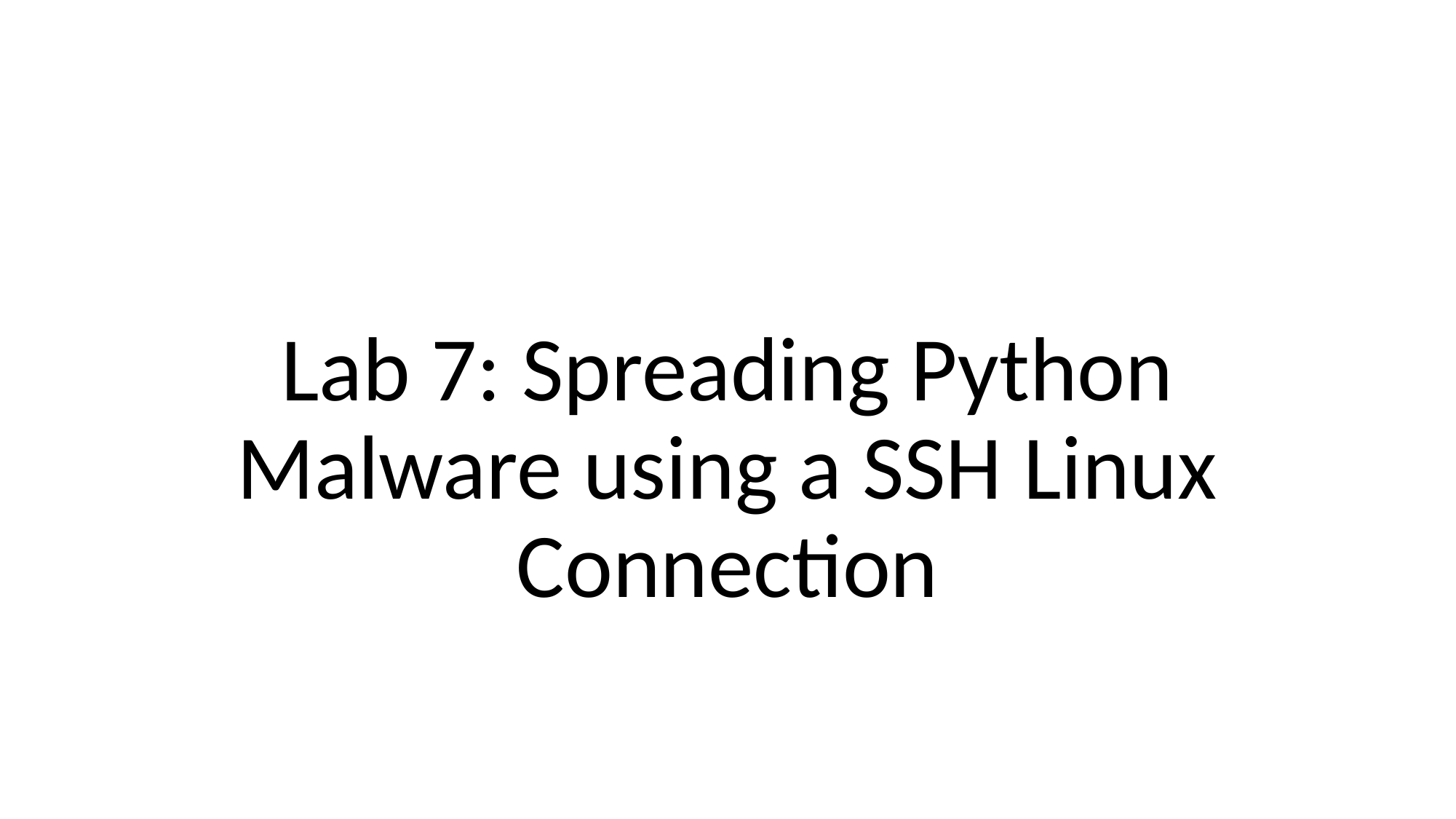

# Lab 7: Spreading Python Malware using a SSH Linux Connection